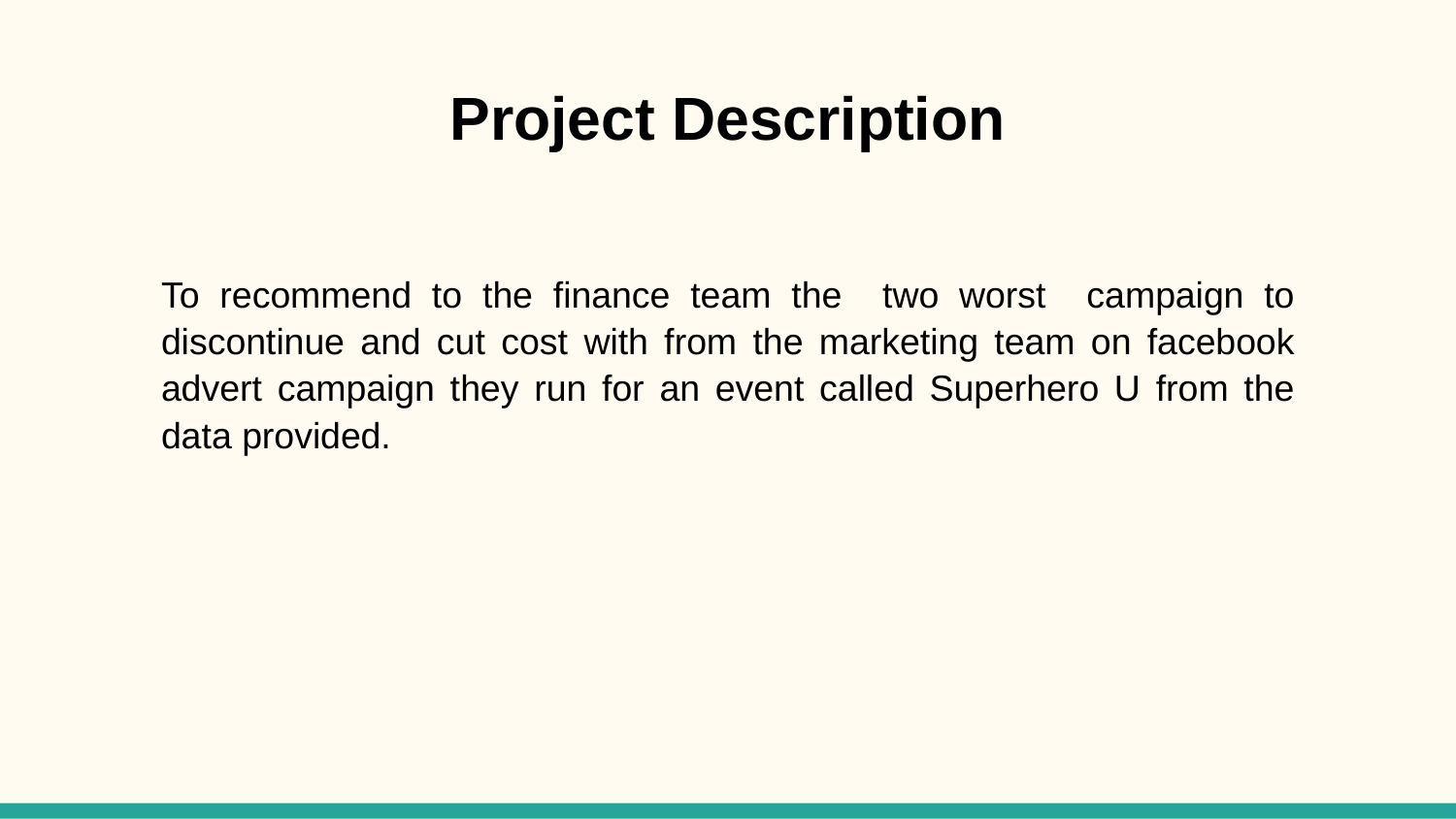

# Project Description
To recommend to the finance team the  two worst  campaign to discontinue and cut cost with from the marketing team on facebook advert campaign they run for an event called Superhero U from the data provided.